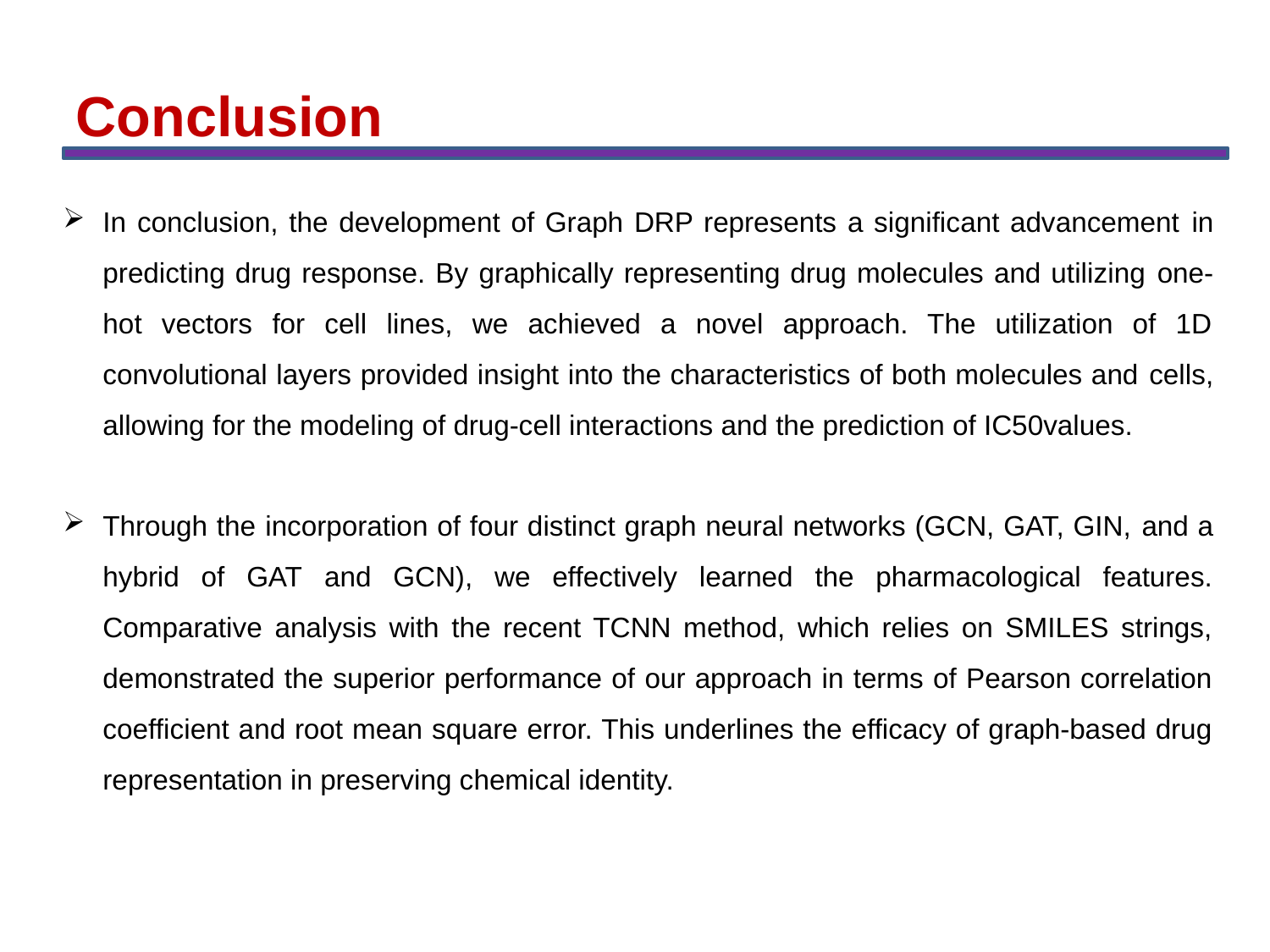

Conclusion

In conclusion, the development of Graph DRP represents a significant advancement in predicting drug response. By graphically representing drug molecules and utilizing one-hot vectors for cell lines, we achieved a novel approach. The utilization of 1D convolutional layers provided insight into the characteristics of both molecules and cells, allowing for the modeling of drug-cell interactions and the prediction of IC50values.

Through the incorporation of four distinct graph neural networks (GCN, GAT, GIN, and a hybrid of GAT and GCN), we effectively learned the pharmacological features. Comparative analysis with the recent TCNN method, which relies on SMILES strings, demonstrated the superior performance of our approach in terms of Pearson correlation coefficient and root mean square error. This underlines the efficacy of graph-based drug representation in preserving chemical identity.